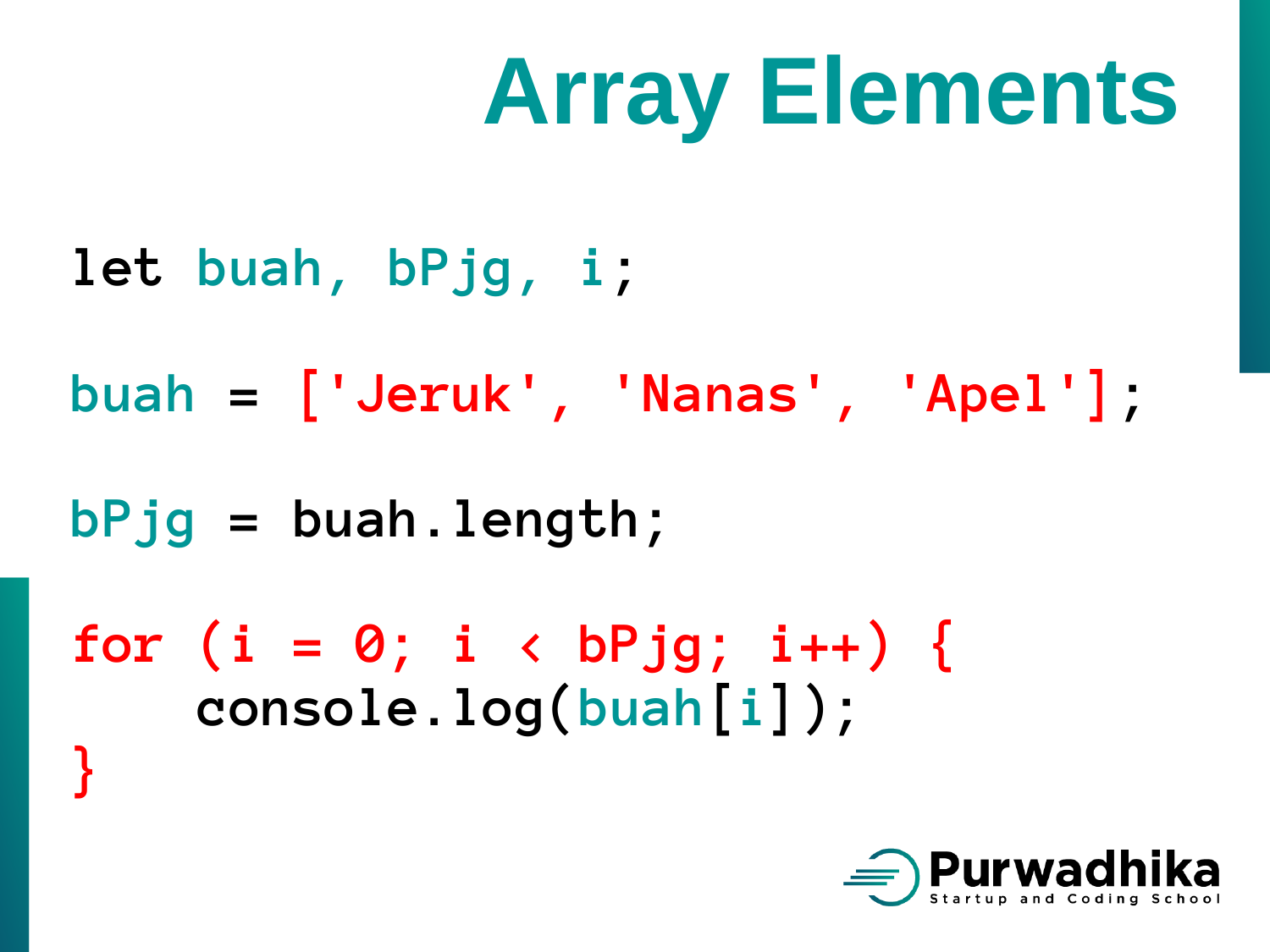

Array Elements
let buah, bPjg, i;

buah = ['Jeruk', 'Nanas', 'Apel'];

bPjg = buah.length;

for (i = 0; i < bPjg; i++) {
	console.log(buah[i]);
}